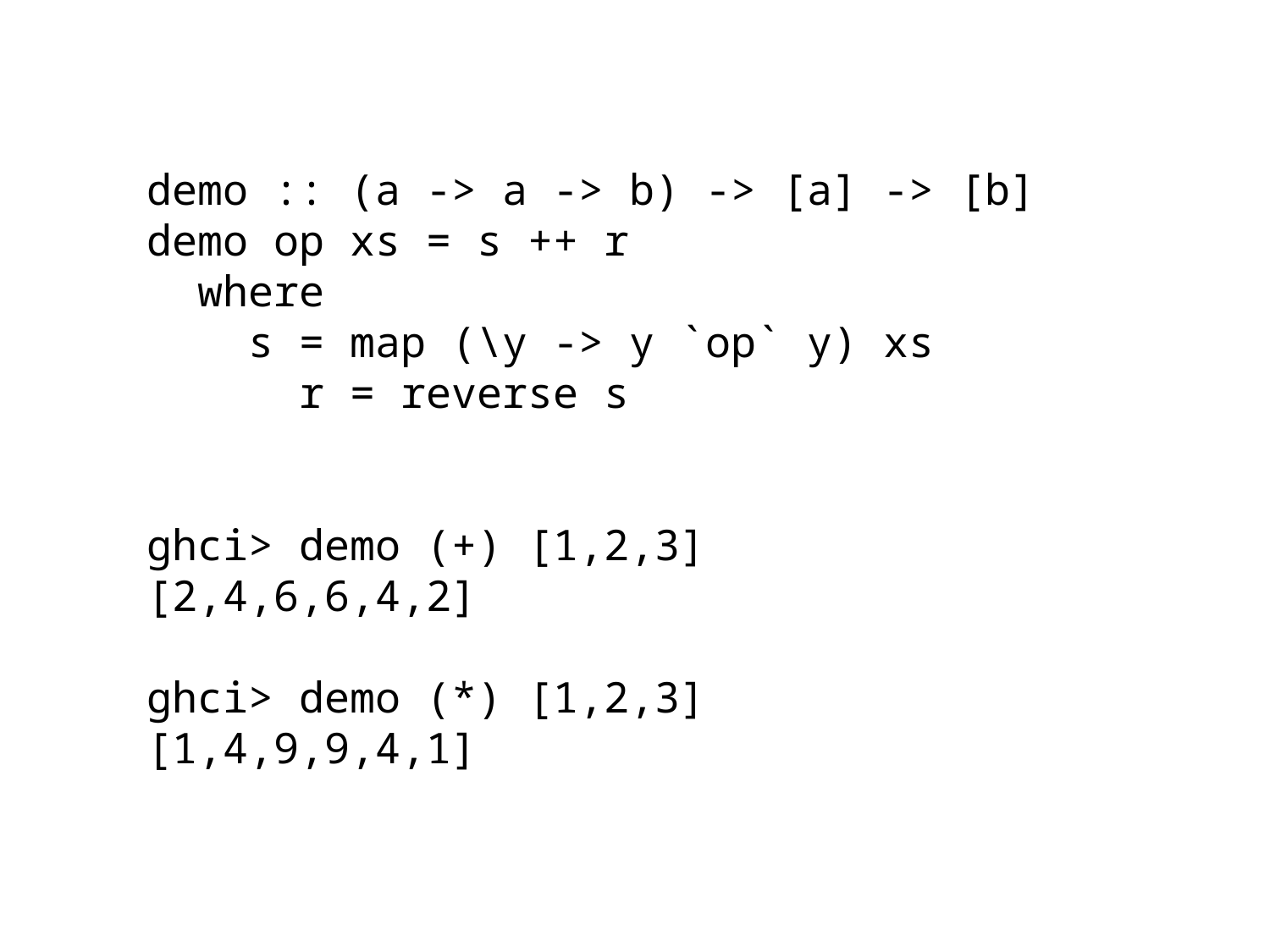

demo :: (a -> a -> b) -> [a] -> [b]
demo op xs = s ++ r
  where
    s = map (\y -> y `op` y) xs
	 r = reverse s

ghci> demo (+) [1,2,3]
[2,4,6,6,4,2]

ghci> demo (*) [1,2,3]
[1,4,9,9,4,1]